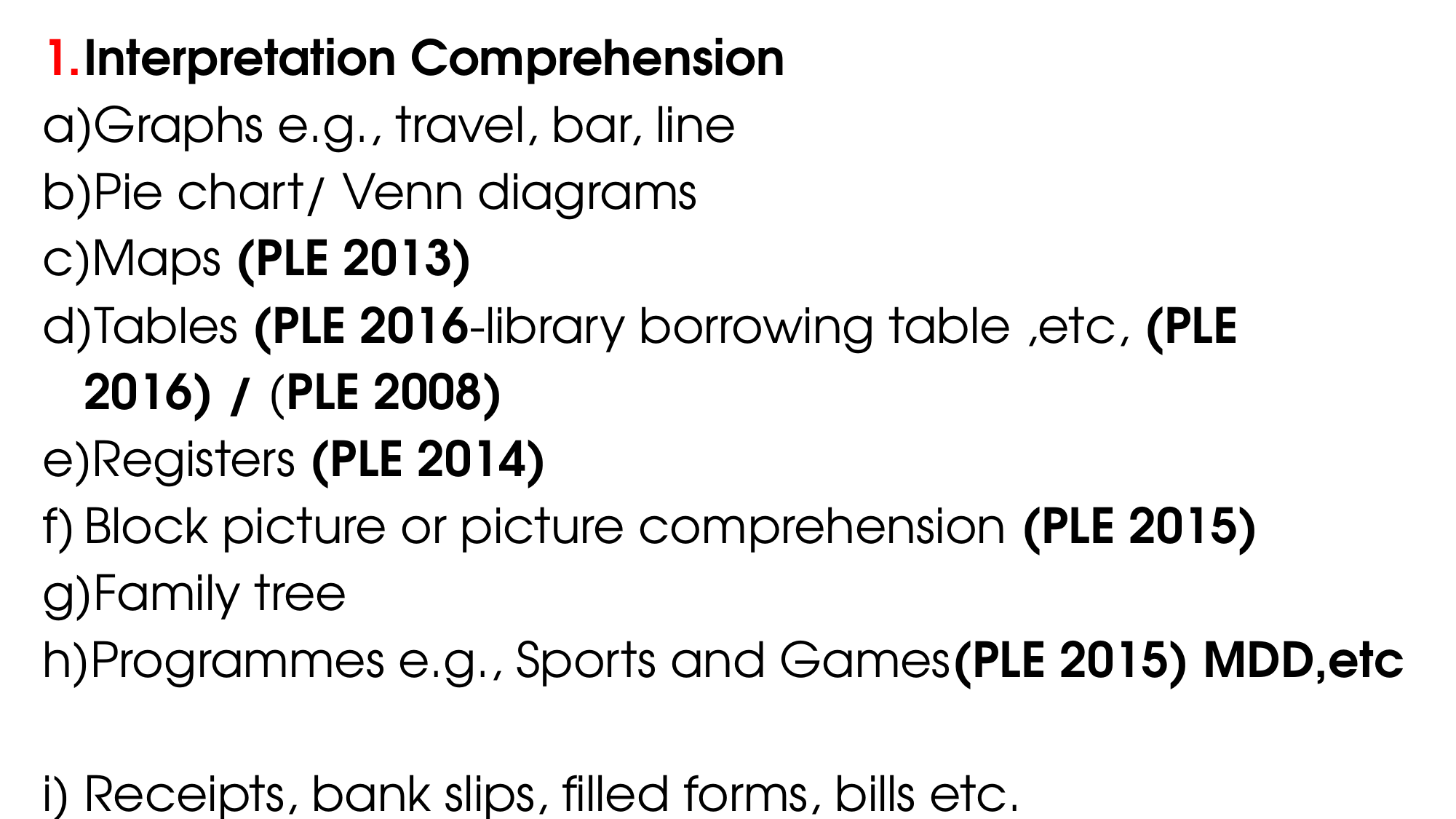

Interpretation Comprehension
Graphs e.g., travel, bar, line
Pie chart/ Venn diagrams
Maps (PLE 2013)
Tables (PLE 2016-library borrowing table ,etc, (PLE 2016) / (PLE 2008)
Registers (PLE 2014)
Block picture or picture comprehension (PLE 2015)
Family tree
Programmes e.g., Sports and Games(PLE 2015) MDD,etc

Receipts, bank slips, filled forms, bills etc.